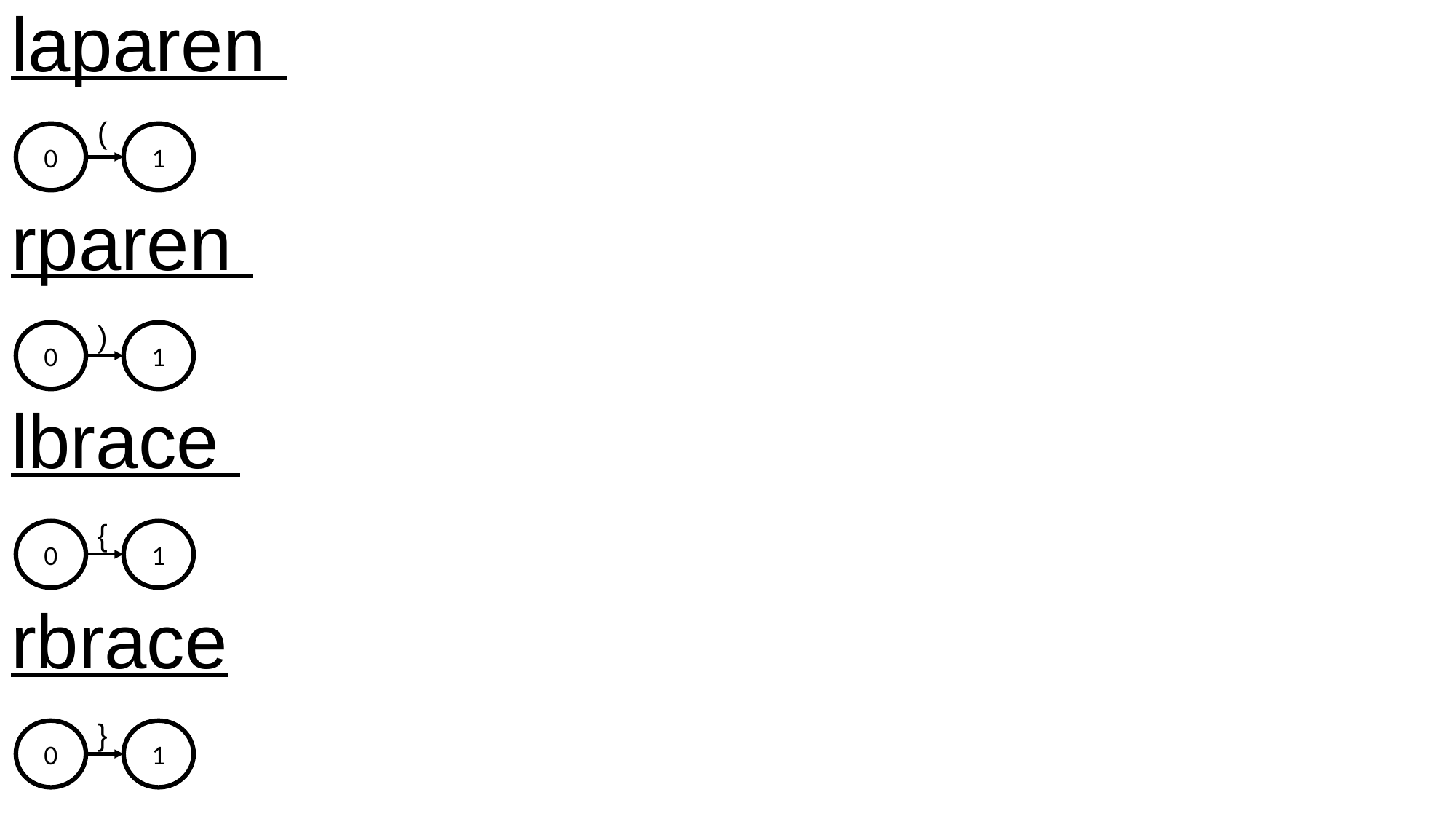

# laparen
(
0
1
rparen
)
0
1
lbrace
{
0
1
rbrace
}
0
1